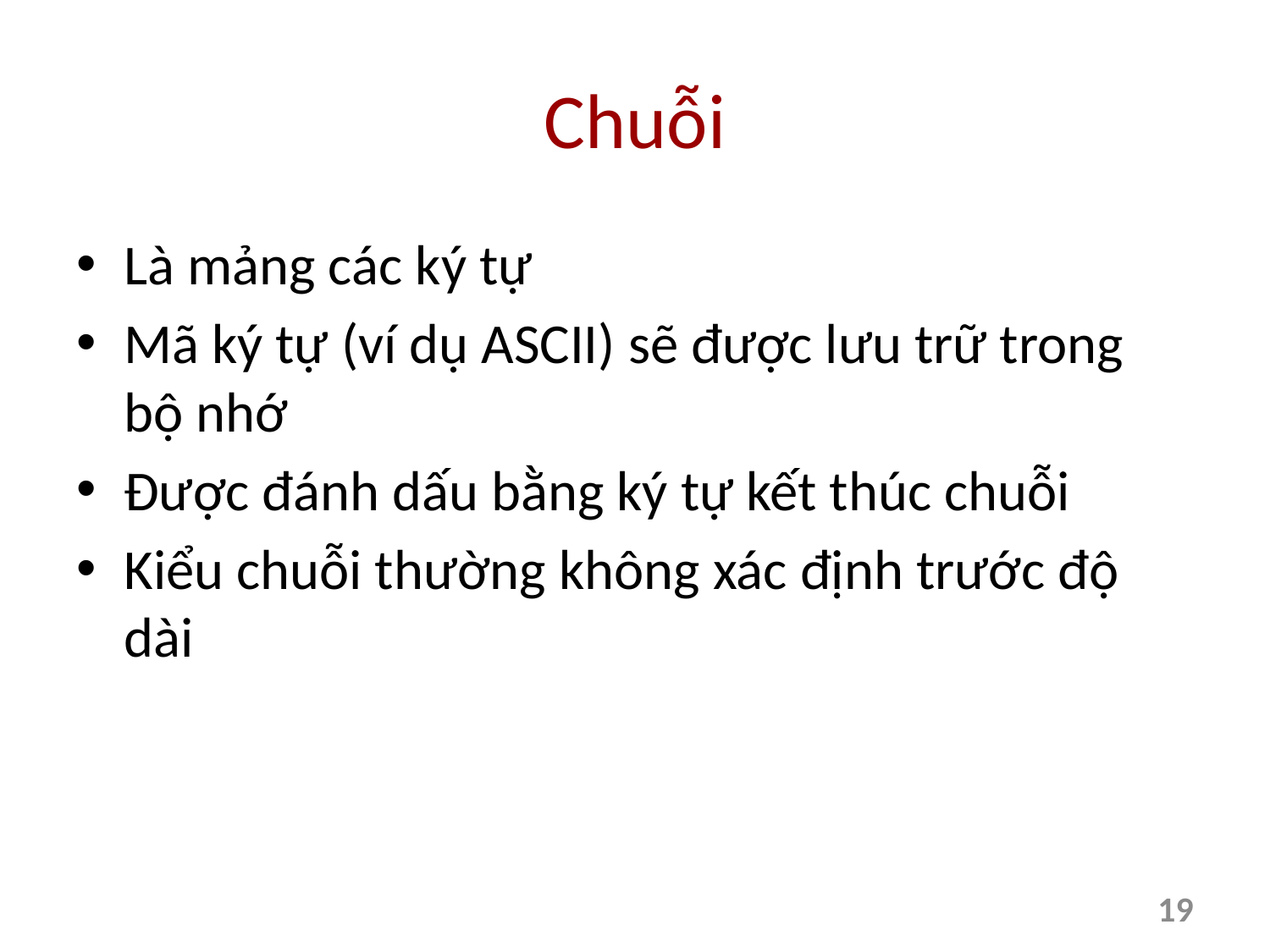

# Chuỗi
Là mảng các ký tự
Mã ký tự (ví dụ ASCII) sẽ được lưu trữ trong bộ nhớ
Được đánh dấu bằng ký tự kết thúc chuỗi
Kiểu chuỗi thường không xác định trước độ dài
19